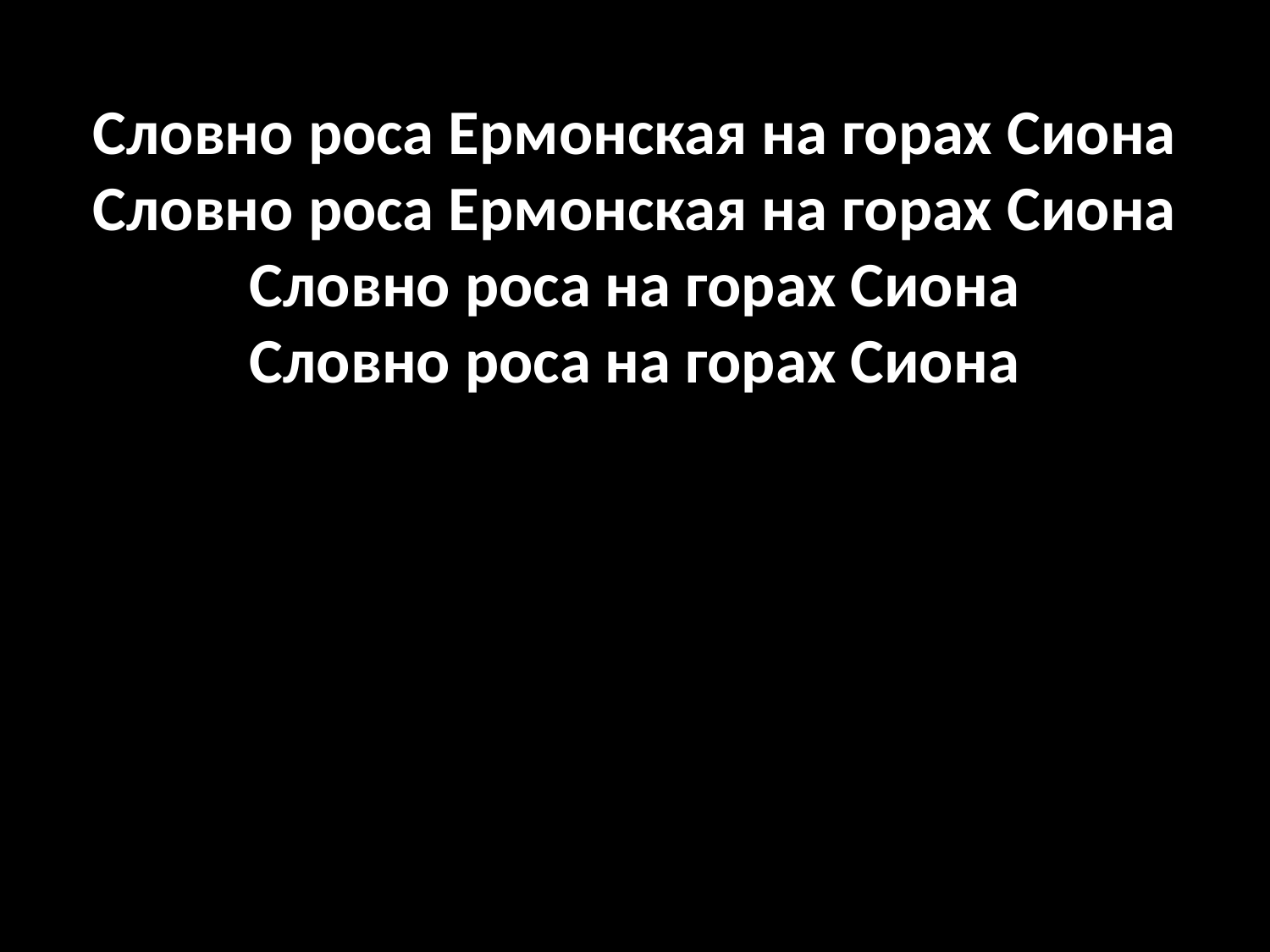

# Словно роса Ермонская на горах Сиона Словно роса Ермонская на горах Сиона Словно роса на горах Сиона Словно роса на горах Сиона